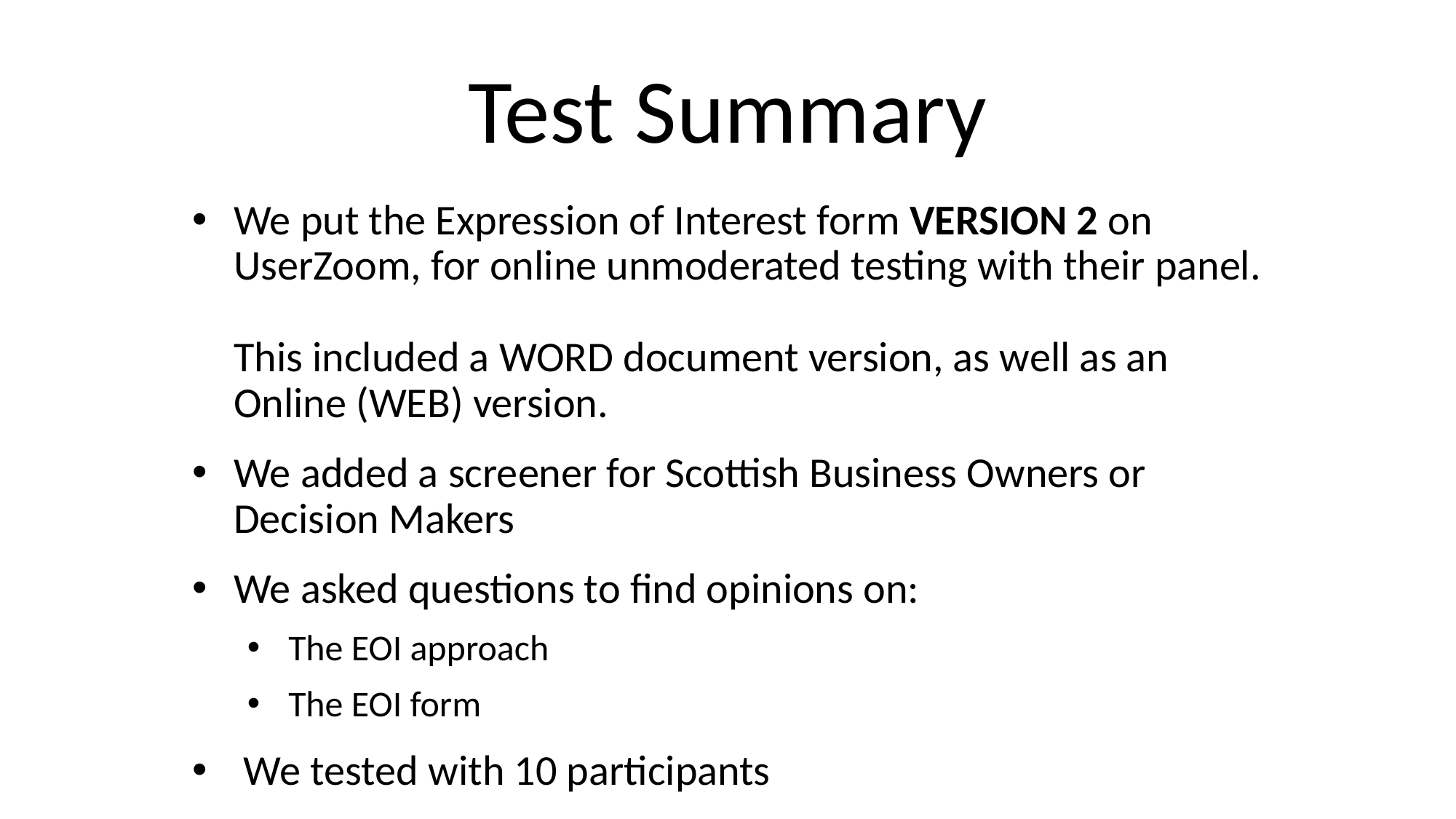

# Test Summary
We put the Expression of Interest form VERSION 2 on UserZoom, for online unmoderated testing with their panel.
This included a WORD document version, as well as an Online (WEB) version.
We added a screener for Scottish Business Owners or Decision Makers
We asked questions to find opinions on:
The EOI approach
The EOI form
 We tested with 10 participants